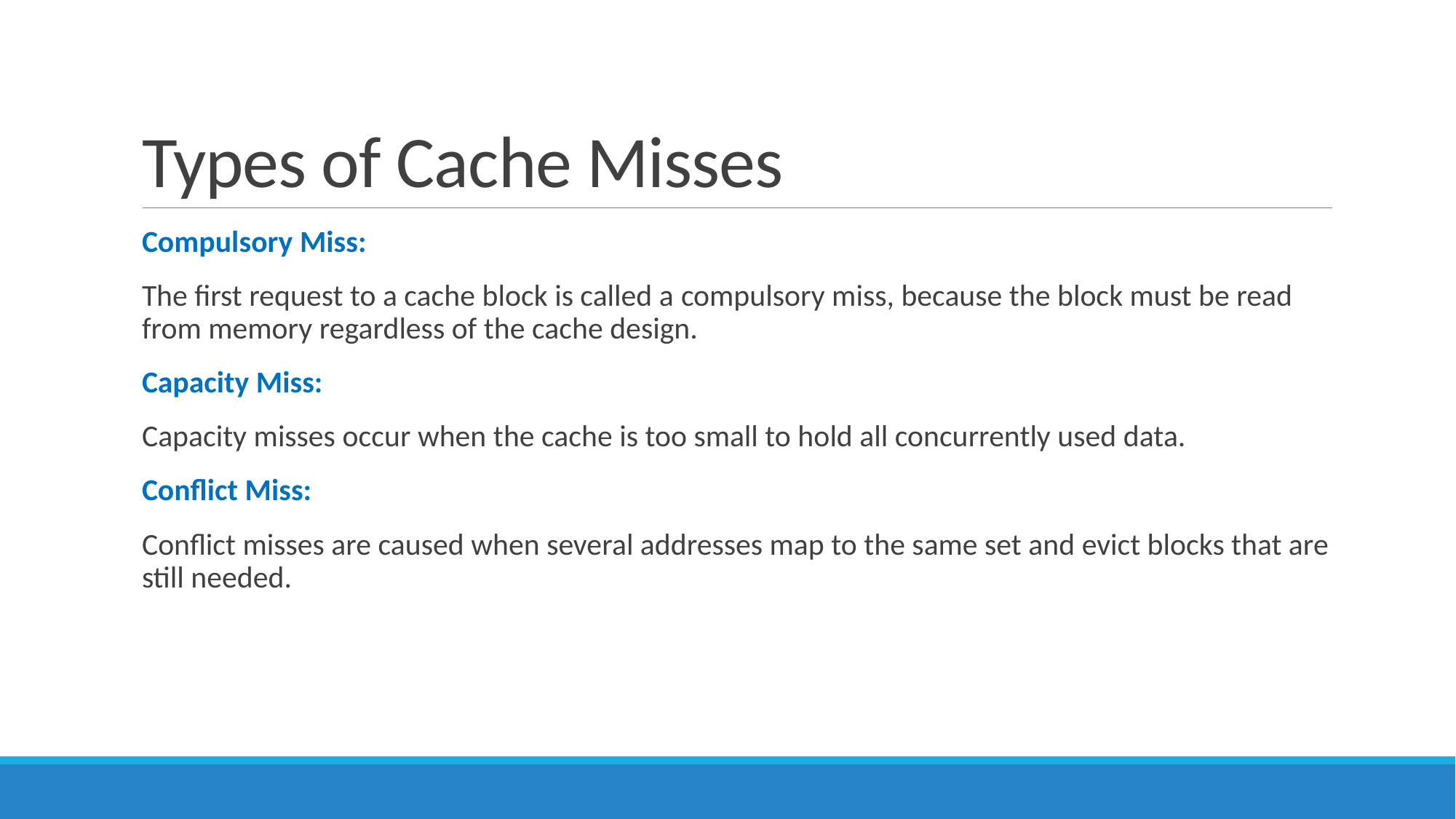

# Types of Cache Misses
Compulsory Miss:
The first request to a cache block is called a compulsory miss, because the block must be read from memory regardless of the cache design.
Capacity Miss:
Capacity misses occur when the cache is too small to hold all concurrently used data.
Conflict Miss:
Conflict misses are caused when several addresses map to the same set and evict blocks that are still needed.